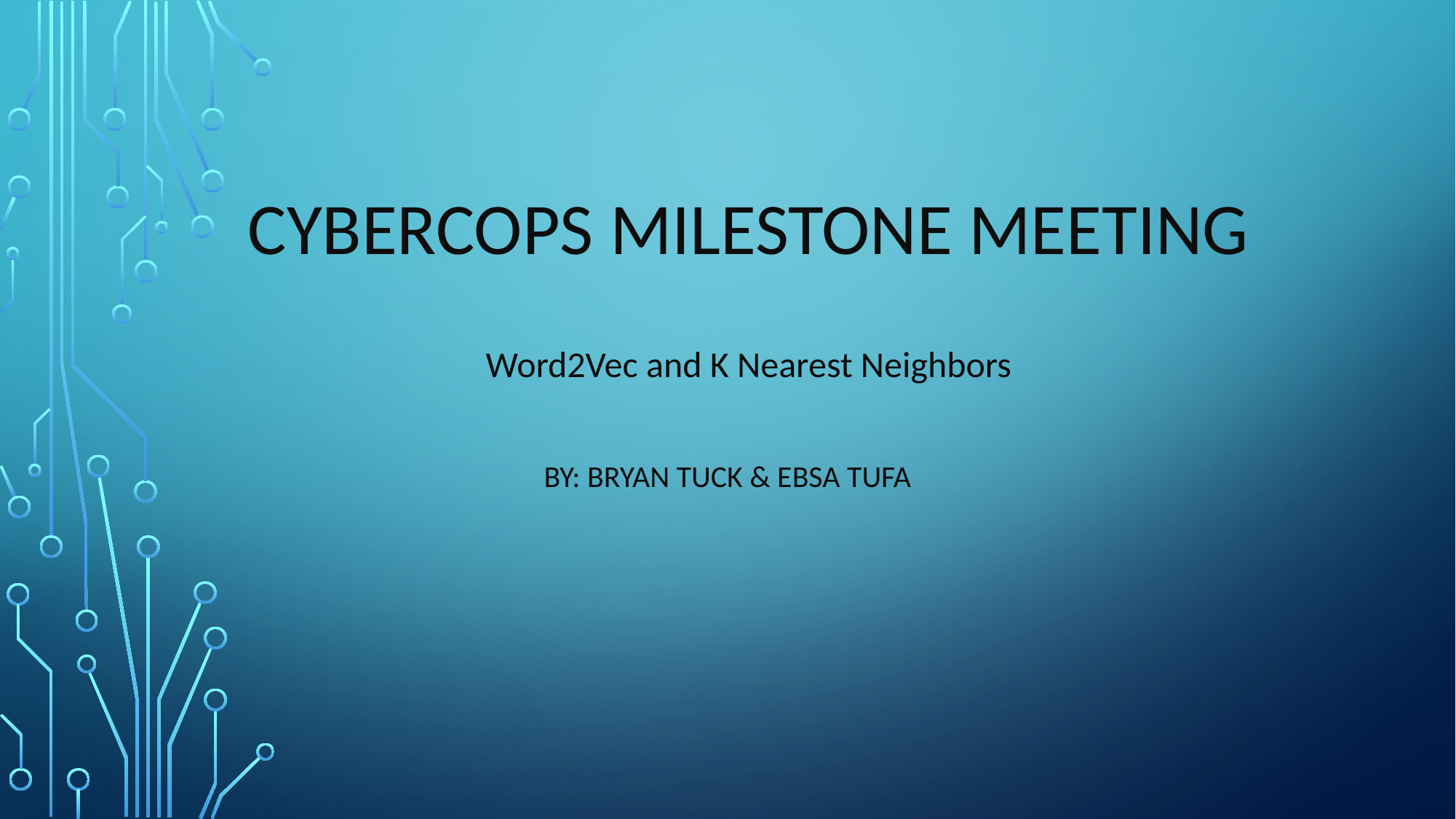

# Cybercops milestone meeting
Word2Vec and K Nearest Neighbors
By: bryan tuck & ebsa tufa